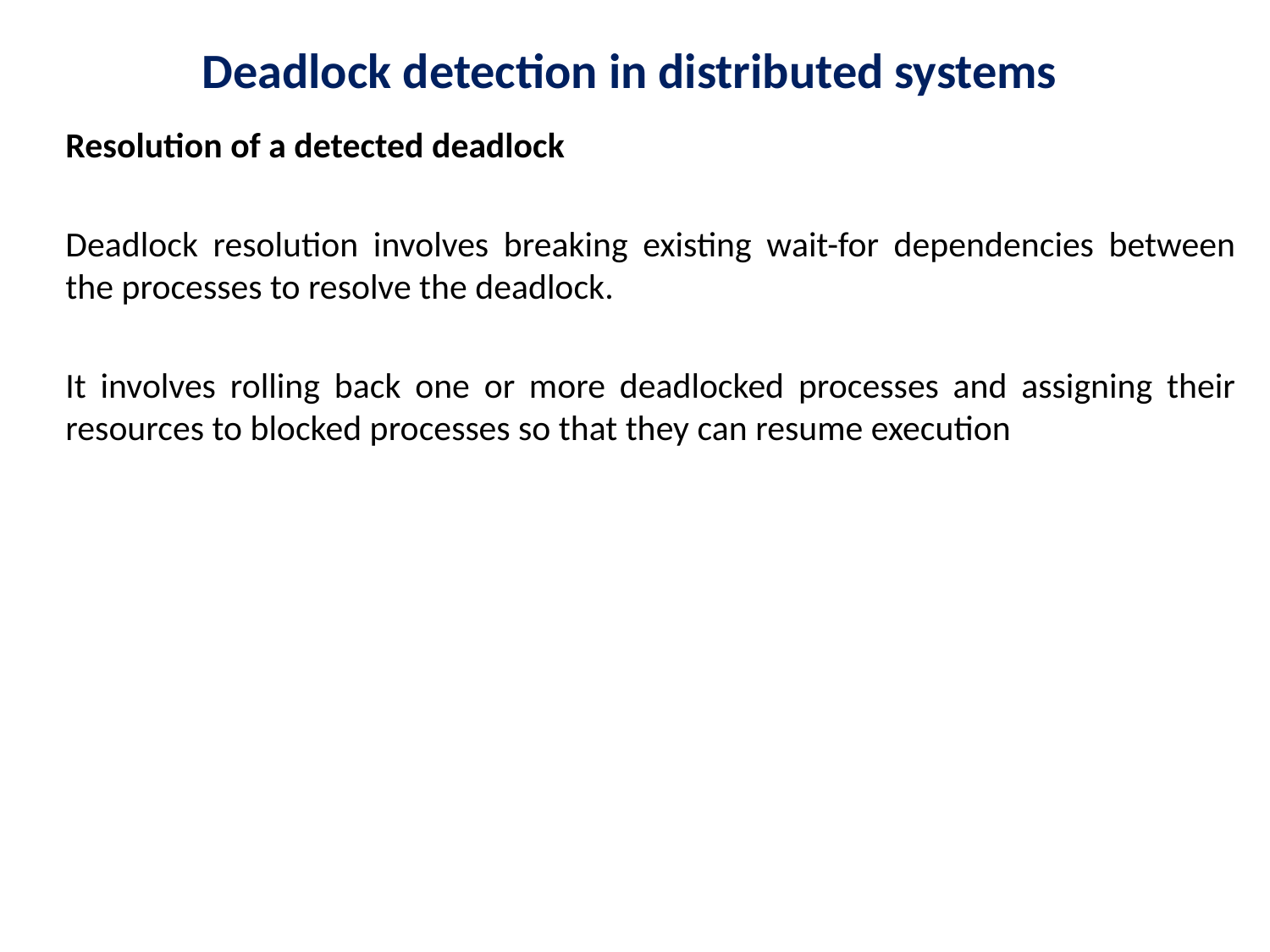

# Deadlock detection in distributed systems
Resolution of a detected deadlock

Deadlock resolution involves breaking existing wait-for dependencies between the processes to resolve the deadlock.

It involves rolling back one or more deadlocked processes and assigning their resources to blocked processes so that they can resume execution